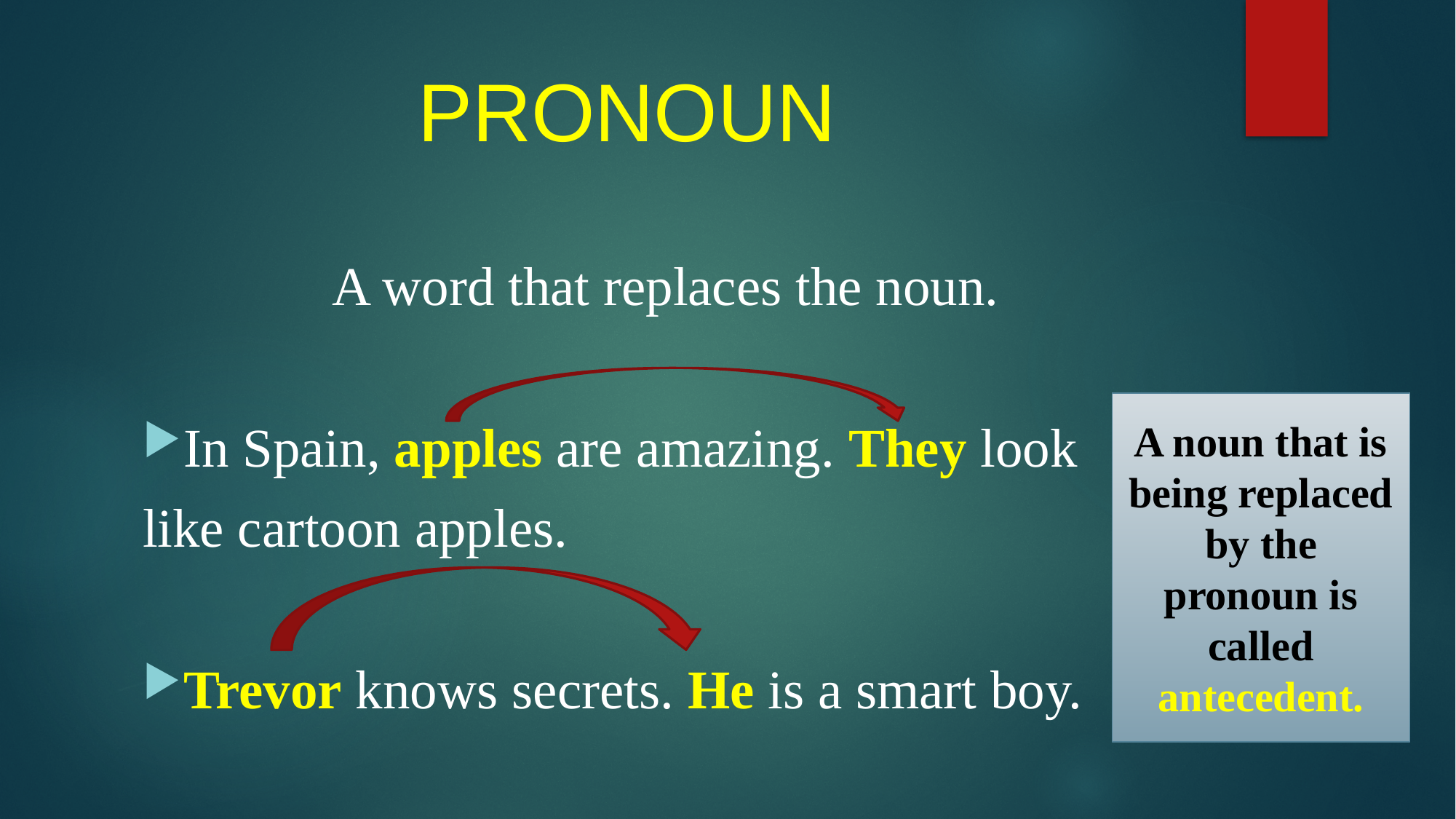

# PRONOUN
A word that replaces the noun.

In Spain, apples are amazing. They look
like cartoon apples.

Trevor knows secrets. He is a smart boy.

A noun that is being replaced by the pronoun is called antecedent.